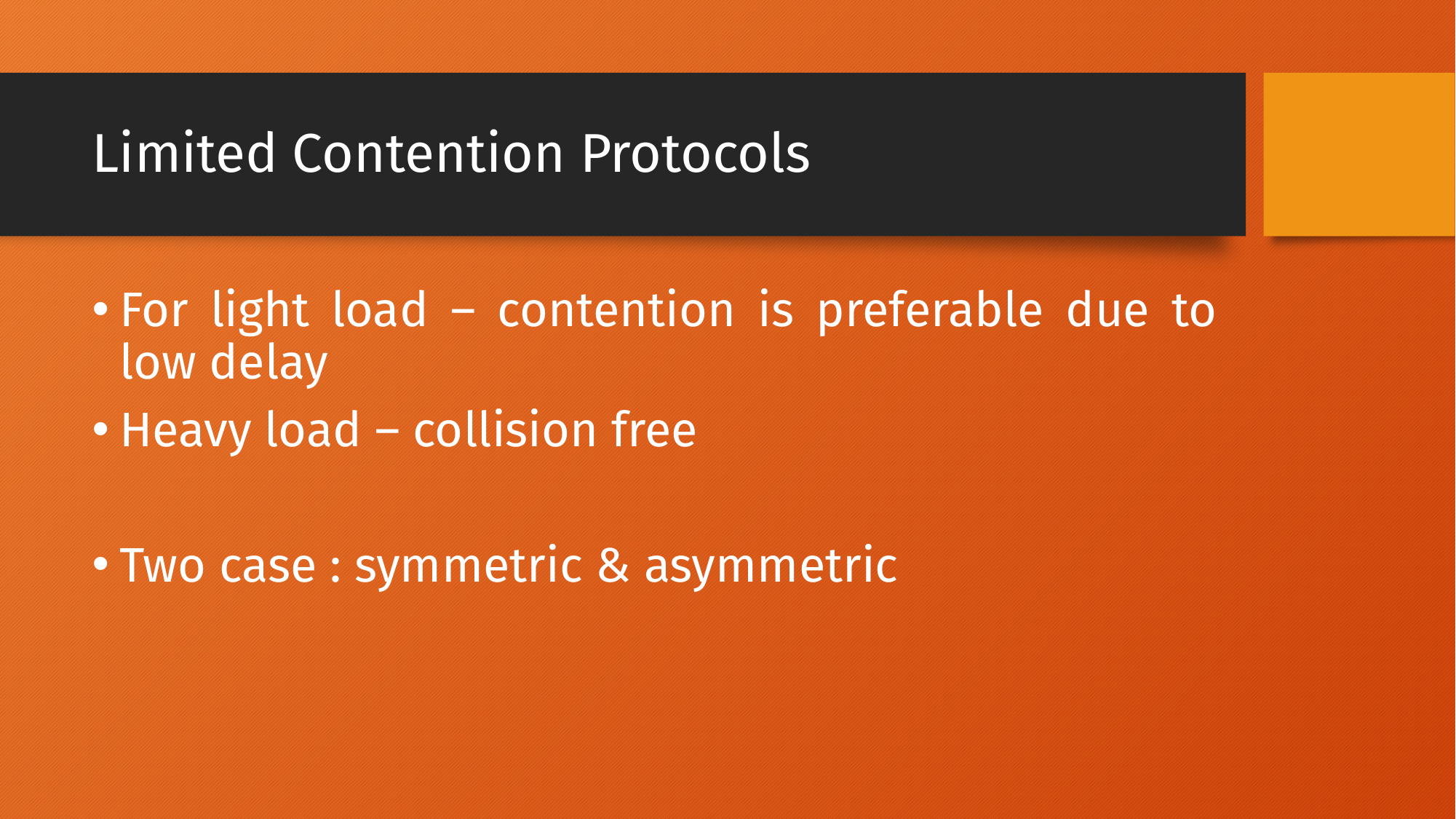

# Limited Contention Protocols
For light load – contention is preferable due to low delay
Heavy load – collision free

Two case : symmetric & asymmetric